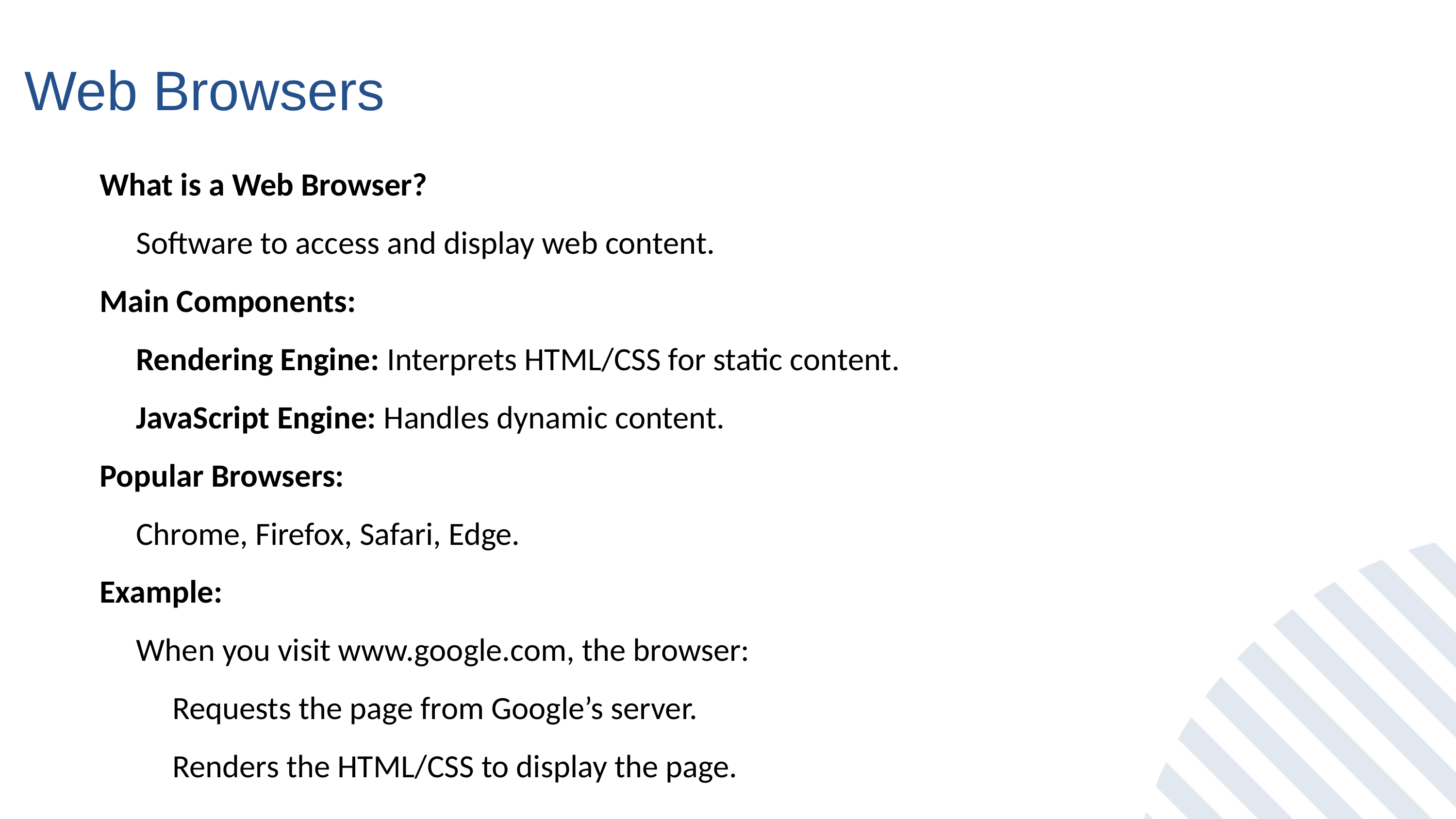

Web Browsers
What is a Web Browser?
Software to access and display web content.
Main Components:
Rendering Engine: Interprets HTML/CSS for static content.
JavaScript Engine: Handles dynamic content.
Popular Browsers:
Chrome, Firefox, Safari, Edge.
Example:
When you visit www.google.com, the browser:
Requests the page from Google’s server.
Renders the HTML/CSS to display the page.